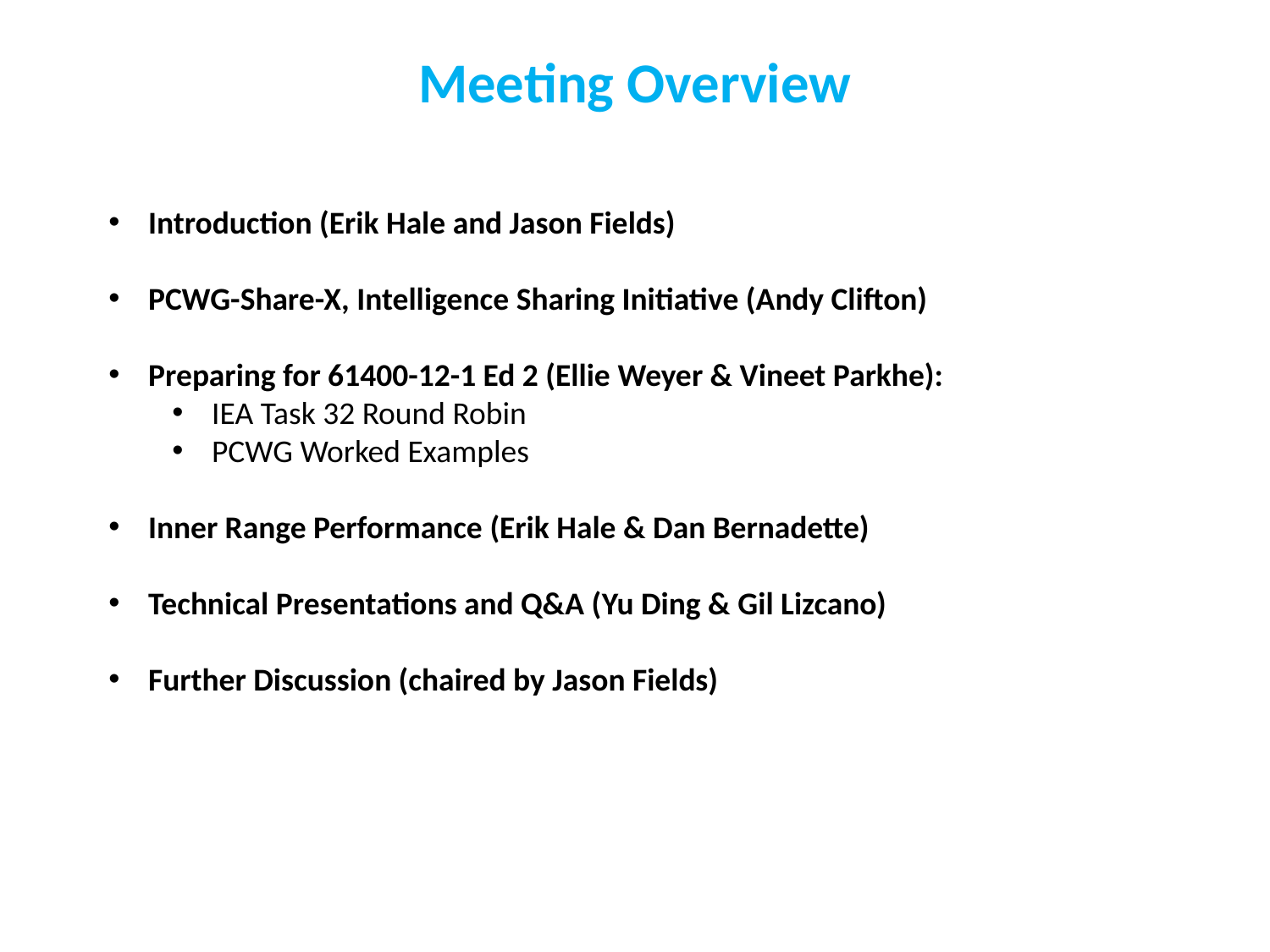

Meeting Overview
Introduction (Erik Hale and Jason Fields)

PCWG-Share-X, Intelligence Sharing Initiative (Andy Clifton)

Preparing for 61400-12-1 Ed 2 (Ellie Weyer & Vineet Parkhe):
IEA Task 32 Round Robin
PCWG Worked Examples

Inner Range Performance (Erik Hale & Dan Bernadette)

Technical Presentations and Q&A (Yu Ding & Gil Lizcano)

Further Discussion (chaired by Jason Fields)